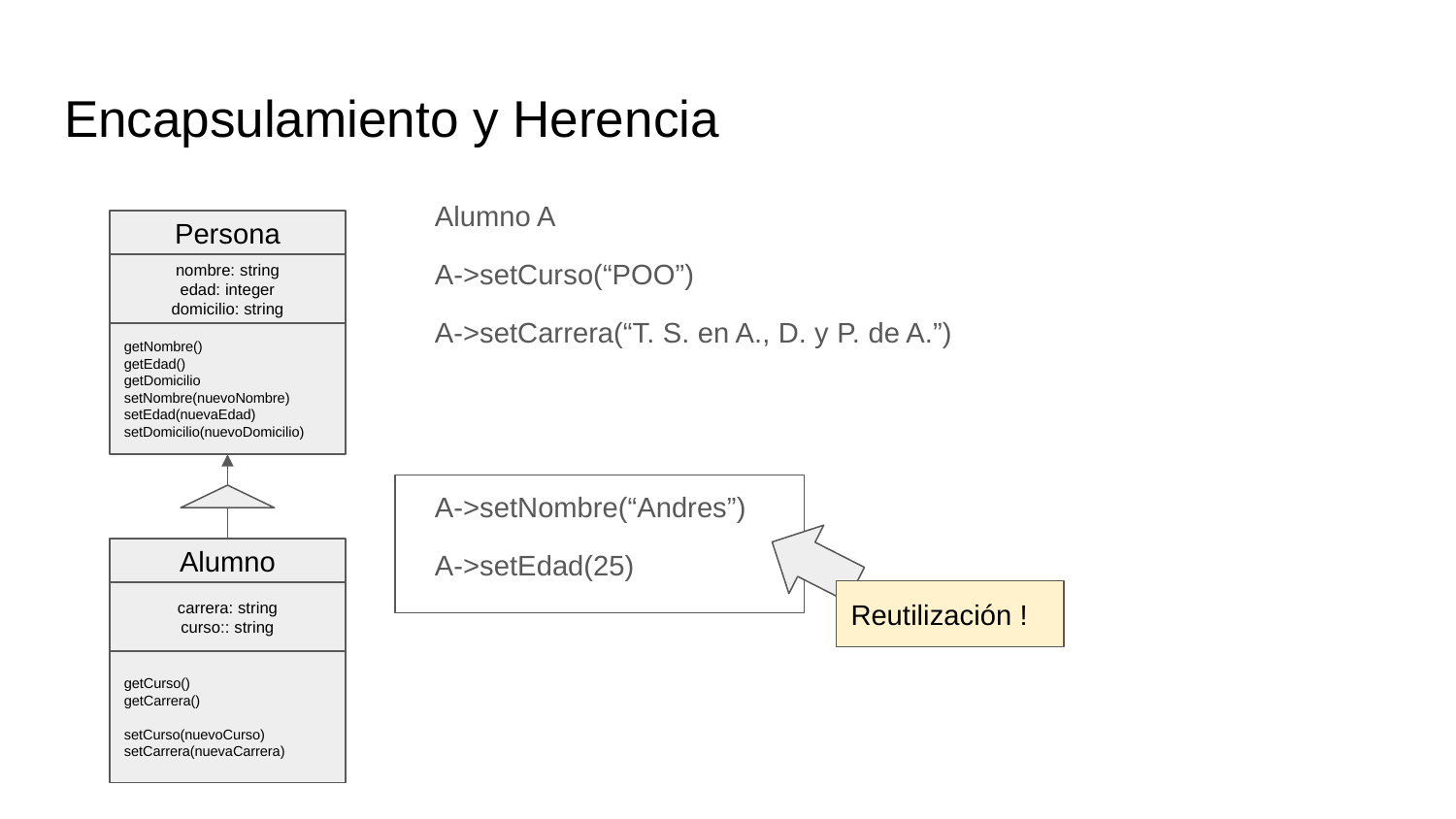

# Encapsulamiento y Herencia
Alumno A
A->setCurso(“POO”)
A->setCarrera(“T. S. en A., D. y P. de A.”)

A->setNombre(“Andres”)
A->setEdad(25)

Persona
nombre: string
edad: integer
domicilio: string
getNombre()
getEdad()
getDomicilio
setNombre(nuevoNombre)
setEdad(nuevaEdad)
setDomicilio(nuevoDomicilio)

Alumno
carrera: string
curso:: string
getCurso()
getCarrera()

setCurso(nuevoCurso)
setCarrera(nuevaCarrera)
Reutilización !